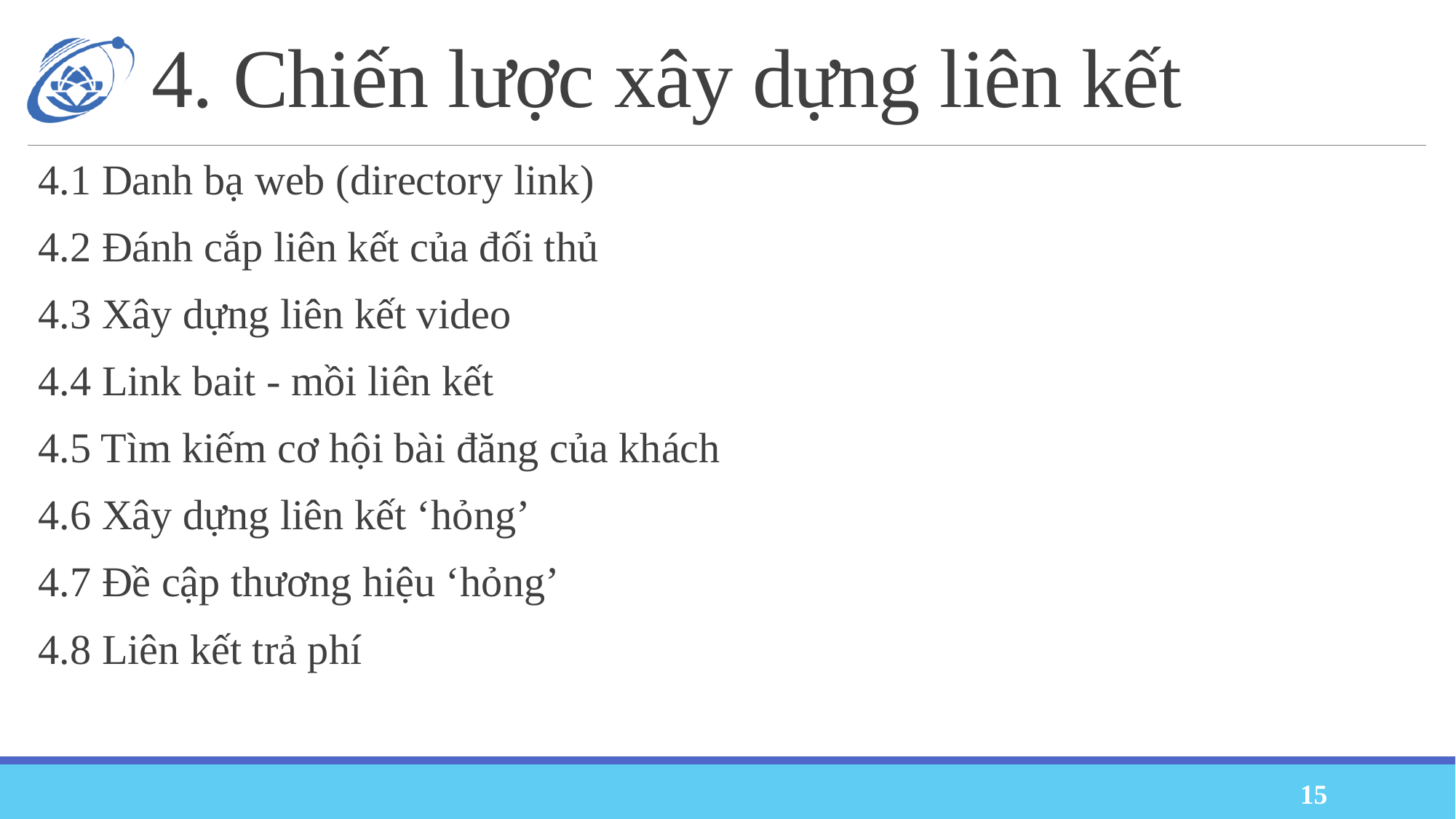

# 4. Chiến lược xây dựng liên kết
4.1 Danh bạ web (directory link)
4.2 Đánh cắp liên kết của đối thủ
4.3 Xây dựng liên kết video
4.4 Link bait - mồi liên kết
4.5 Tìm kiếm cơ hội bài đăng của khách
4.6 Xây dựng liên kết ‘hỏng’
4.7 Đề cập thương hiệu ‘hỏng’
4.8 Liên kết trả phí

15